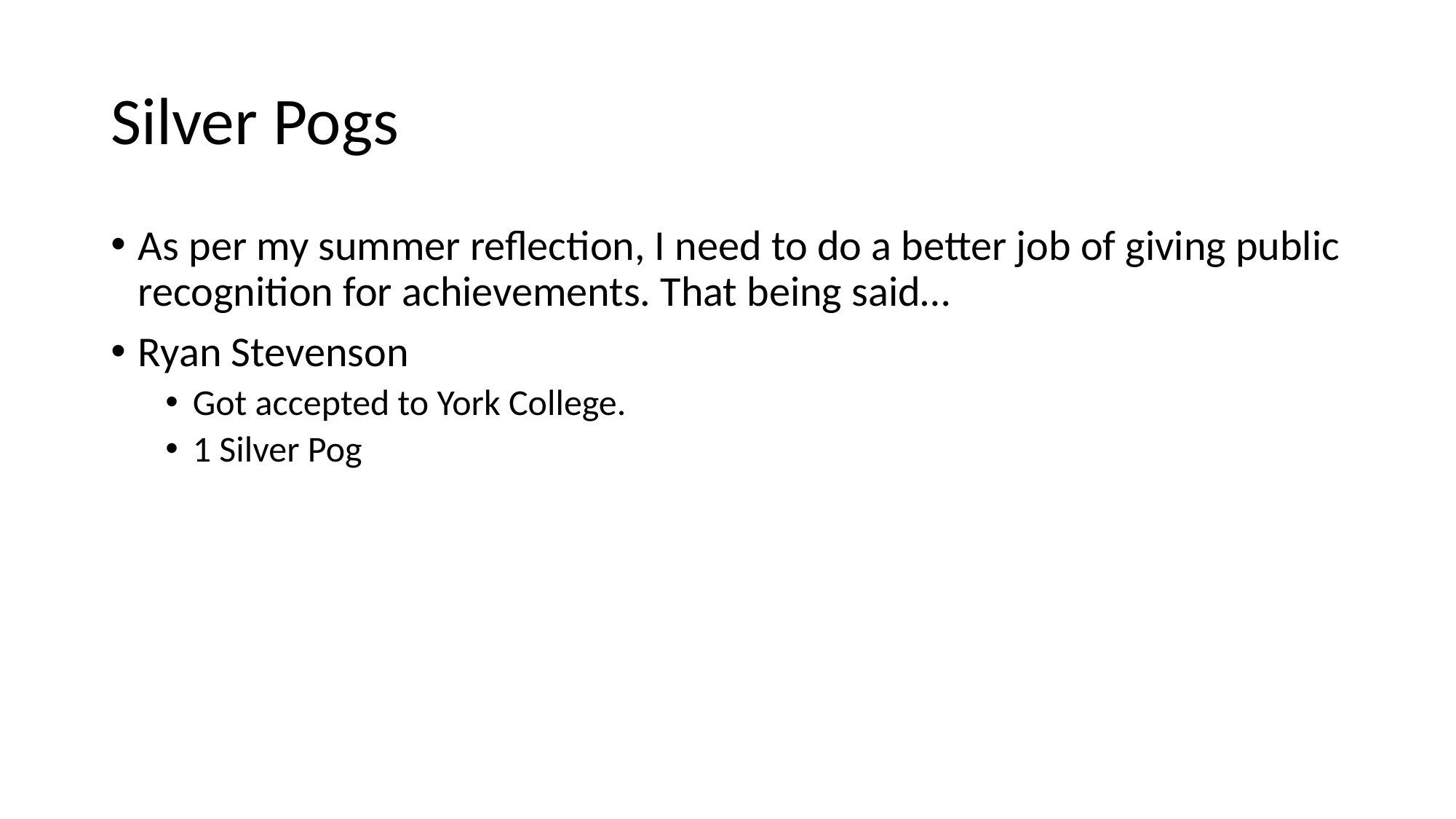

# Silver Pogs
As per my summer reflection, I need to do a better job of giving public recognition for achievements. That being said…
Ryan Stevenson
Got accepted to York College.
1 Silver Pog